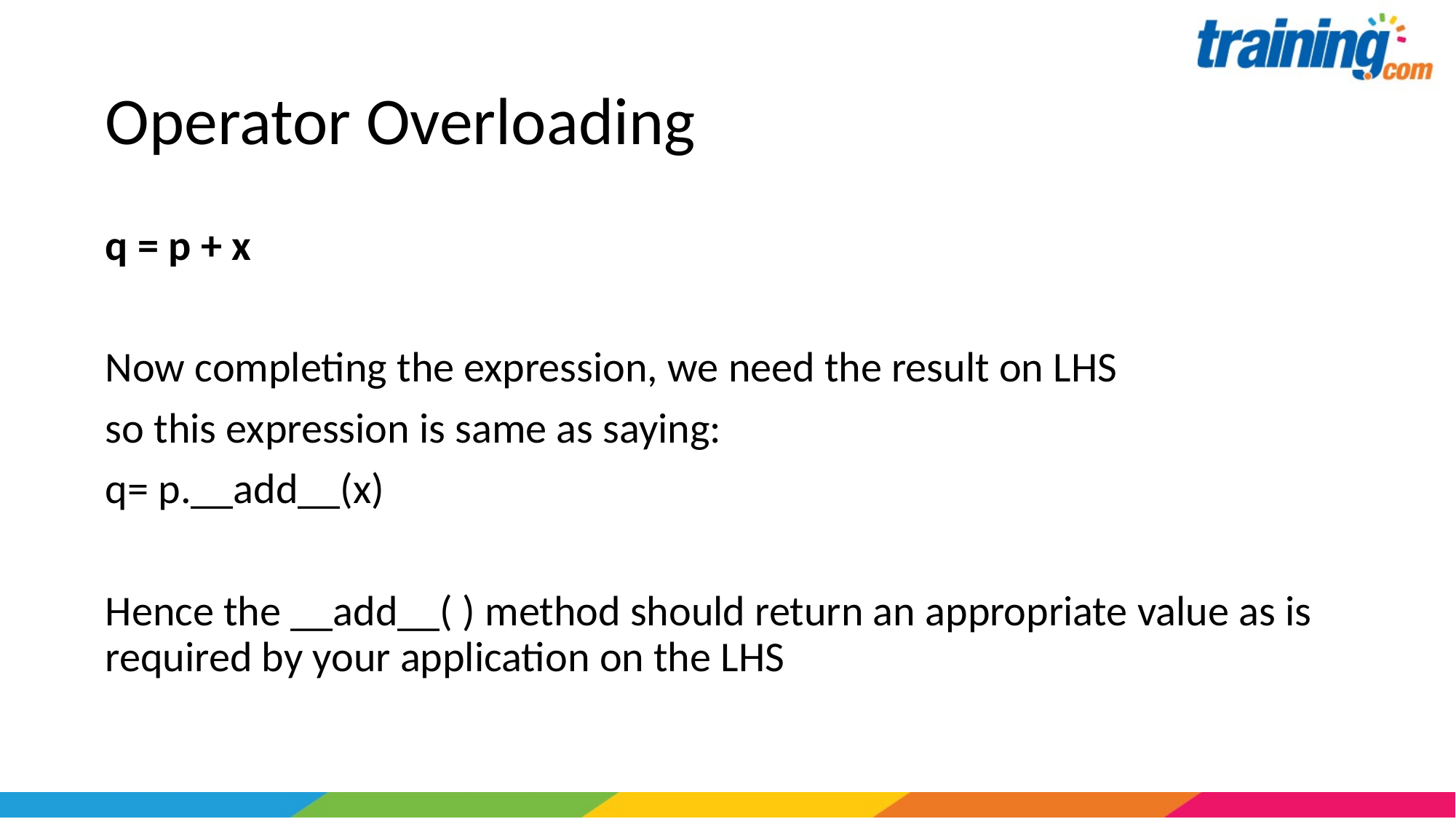

# Operator Overloading
q = p + x

Now completing the expression, we need the result on LHS
so this expression is same as saying:
q= p.__add__(x)

Hence the __add__( ) method should return an appropriate value as is required by your application on the LHS